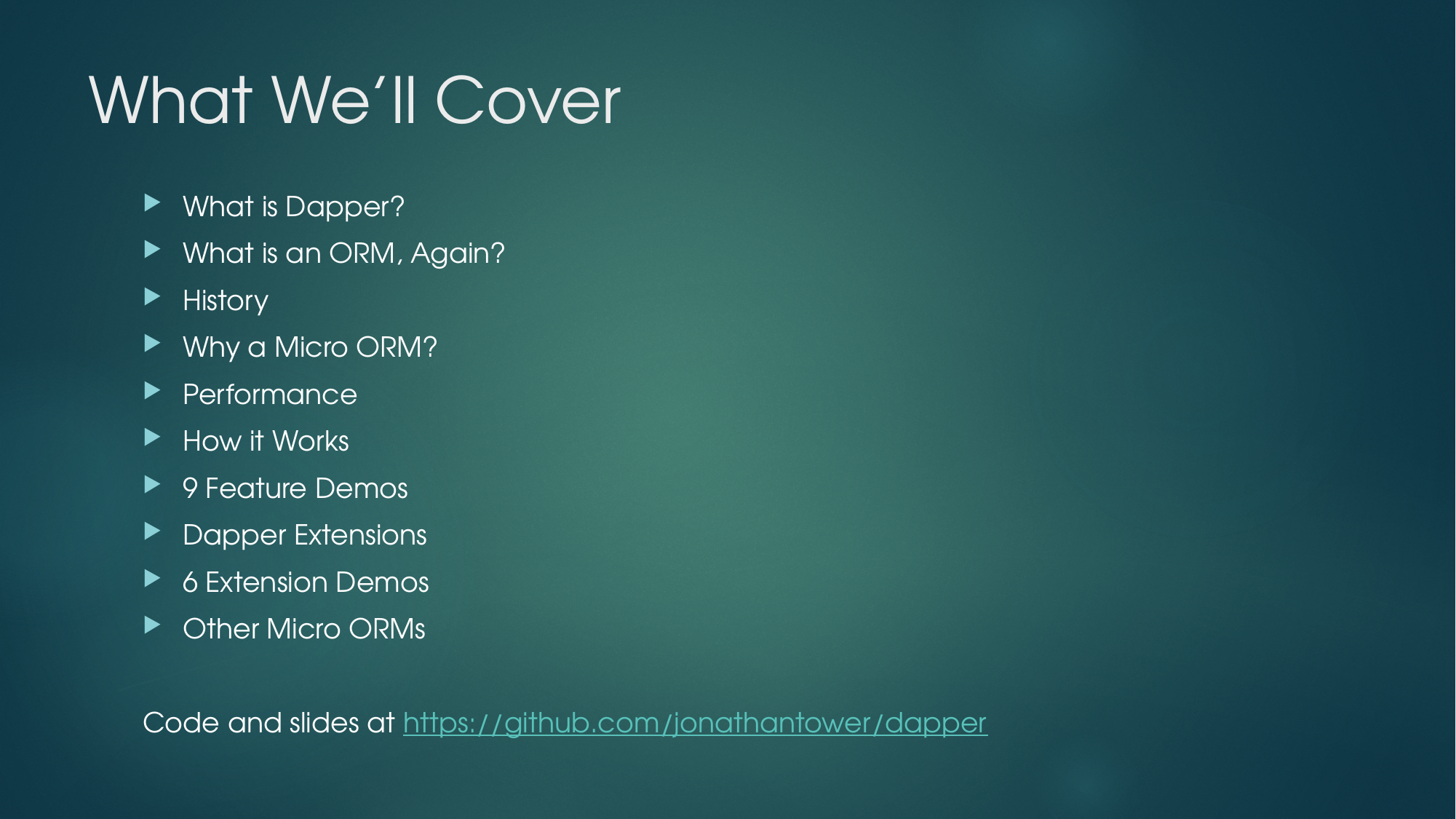

# What We’ll Cover
What is Dapper?
What is an ORM, Again?
History
Why a Micro ORM?
Performance
How it Works
9 Feature Demos
Dapper Extensions
6 Extension Demos
Other Micro ORMs

Code and slides at https://github.com/jonathantower/dapper